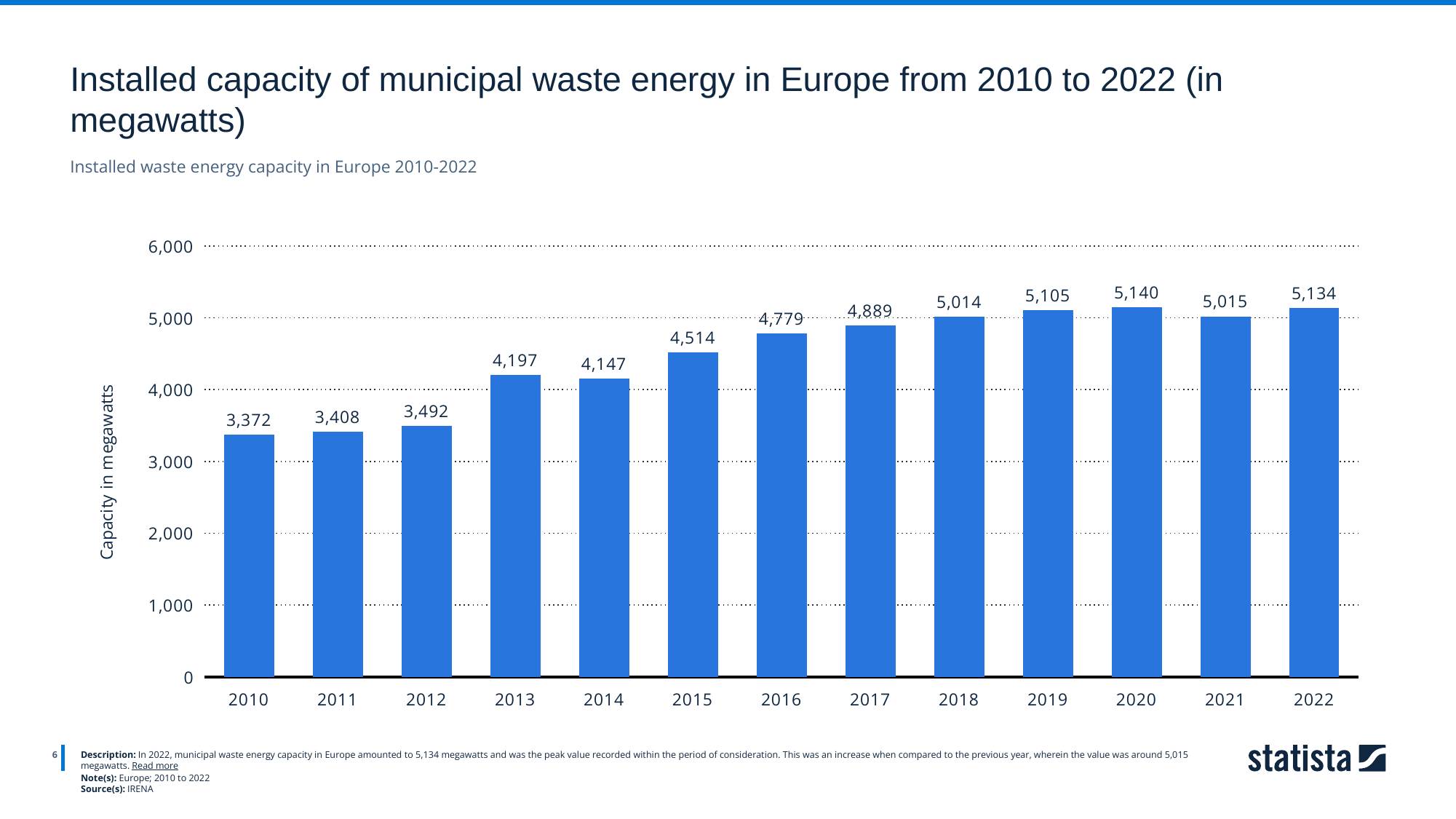

Installed capacity of municipal waste energy in Europe from 2010 to 2022 (in megawatts)
Installed waste energy capacity in Europe 2010-2022

### Chart

| Category | Column1 |
|---|---|
| 2010 | 3372.0 |
| 2011 | 3408.0 |
| 2012 | 3492.0 |
| 2013 | 4197.0 |
| 2014 | 4147.0 |
| 2015 | 4514.0 |
| 2016 | 4779.0 |
| 2017 | 4889.0 |
| 2018 | 5014.0 |
| 2019 | 5105.0 |
| 2020 | 5140.0 |
| 2021 | 5015.0 |
| 2022 | 5134.0 |
6
Description: In 2022, municipal waste energy capacity in Europe amounted to 5,134 megawatts and was the peak value recorded within the period of consideration. This was an increase when compared to the previous year, wherein the value was around 5,015 megawatts. Read more
Note(s): Europe; 2010 to 2022
Source(s): IRENA